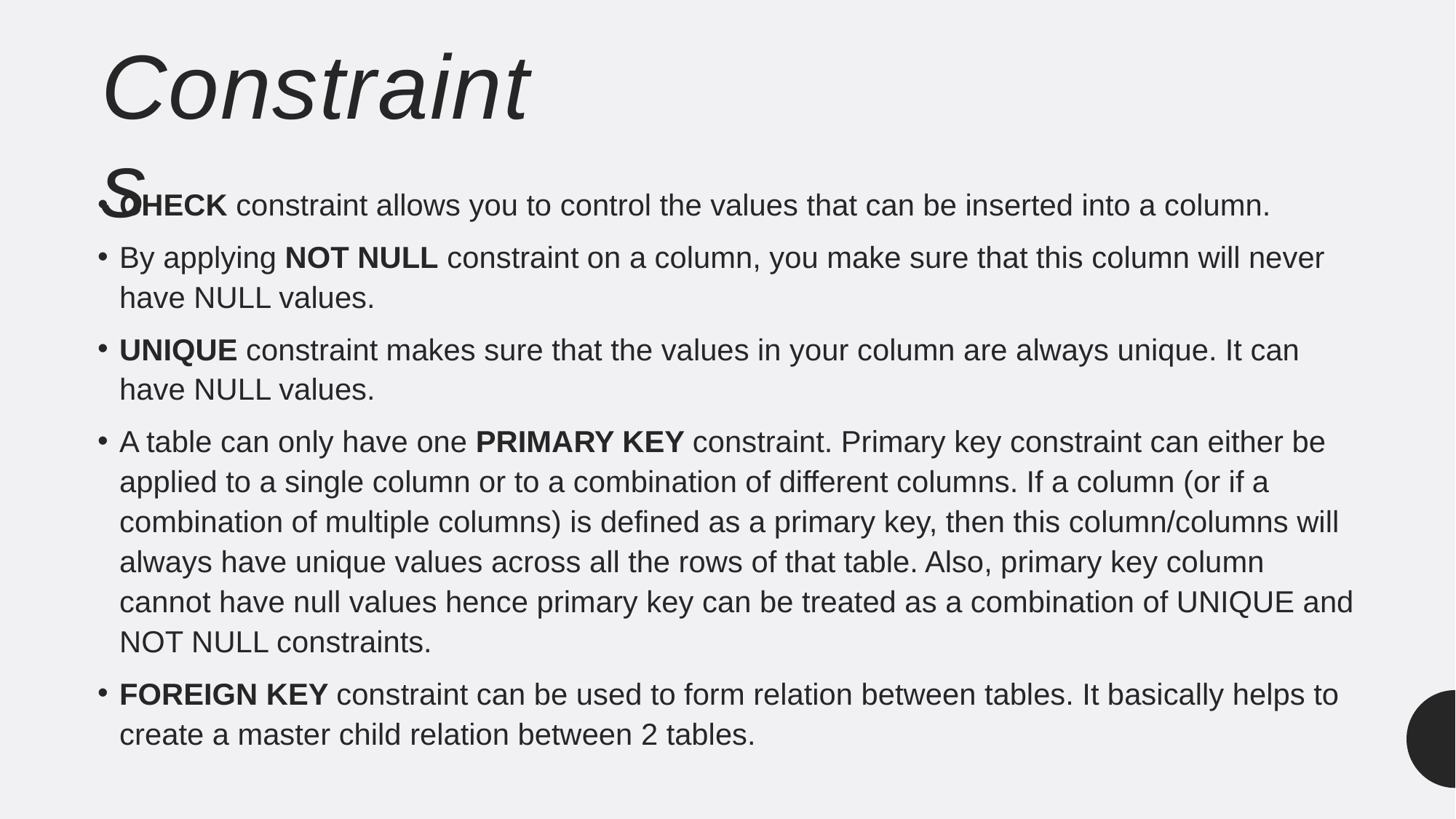

# Constraints
CHECK constraint allows you to control the values that can be inserted into a column.
By applying NOT NULL constraint on a column, you make sure that this column will never have NULL values.
UNIQUE constraint makes sure that the values in your column are always unique. It can have NULL values.
A table can only have one PRIMARY KEY constraint. Primary key constraint can either be applied to a single column or to a combination of different columns. If a column (or if a combination of multiple columns) is defined as a primary key, then this column/columns will always have unique values across all the rows of that table. Also, primary key column cannot have null values hence primary key can be treated as a combination of UNIQUE and NOT NULL constraints.
FOREIGN KEY constraint can be used to form relation between tables. It basically helps to create a master child relation between 2 tables.